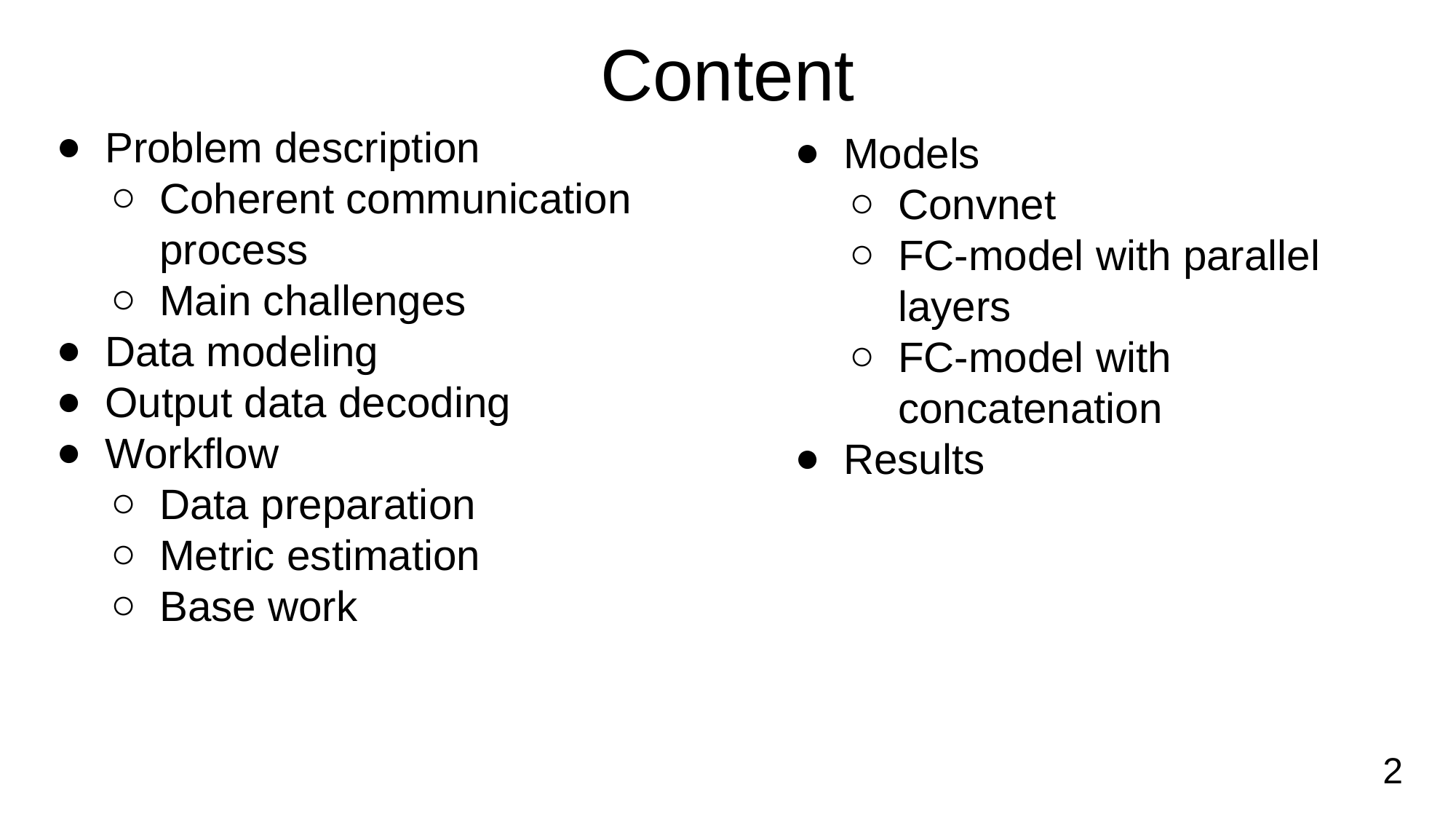

Content
Problem description
Coherent communication process
Main challenges
Data modeling
Output data decoding
Workflow
Data preparation
Metric estimation
Base work
Models
Convnet
FC-model with parallel layers
FC-model with concatenation
Results
2